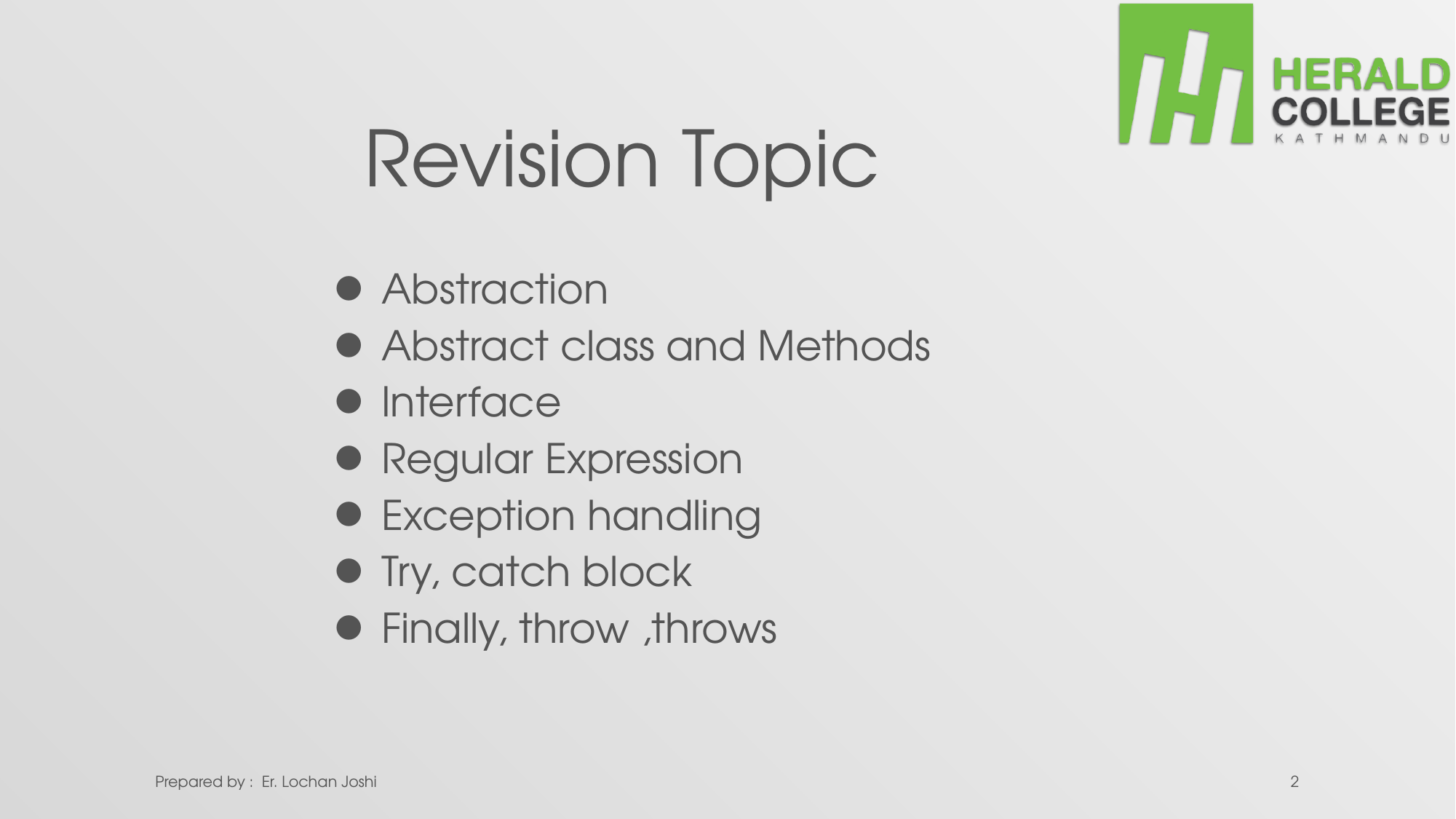

Revision Topic
Abstraction
Abstract class and Methods
Interface
Regular Expression
Exception handling
Try, catch block
Finally, throw ,throws
Prepared by :  Er. Lochan Joshi
2